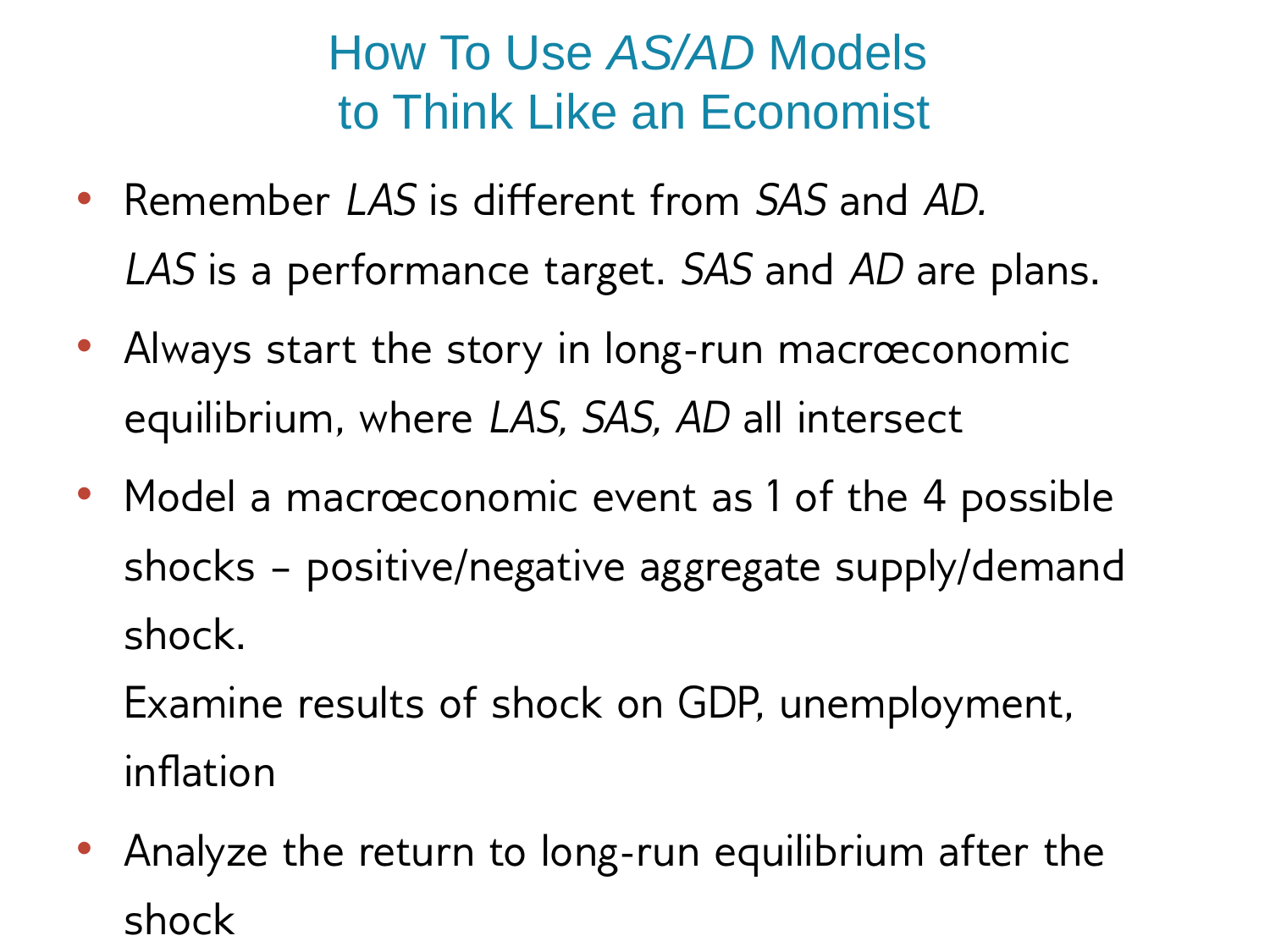

# How To Use AS/AD Models to Think Like an Economist
Remember LAS is different from SAS and AD.
LAS is a performance target. SAS and AD are plans.
Always start the story in long-run macroeconomic equilibrium, where LAS, SAS, AD all intersect
Model a macroeconomic event as 1 of the 4 possible shocks – positive/negative aggregate supply/demand shock.
Examine results of shock on GDP, unemployment, inflation
Analyze the return to long-run equilibrium after the shock
Yes and No camps disagree about how markets adjust after shocks  – no simple stories